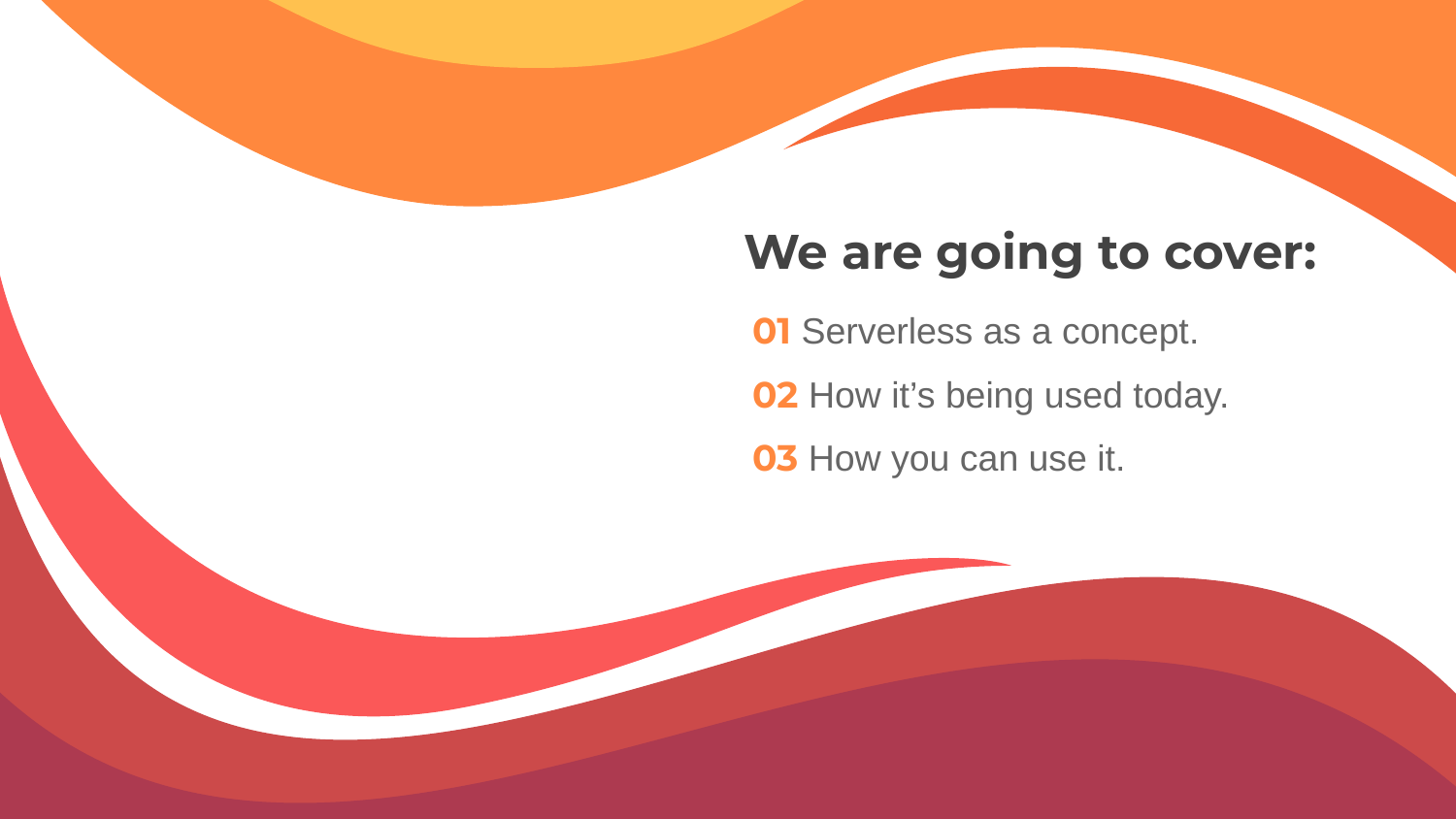

# We are going to cover:
01 Serverless as a concept.
02 How it’s being used today.

03 How you can use it.